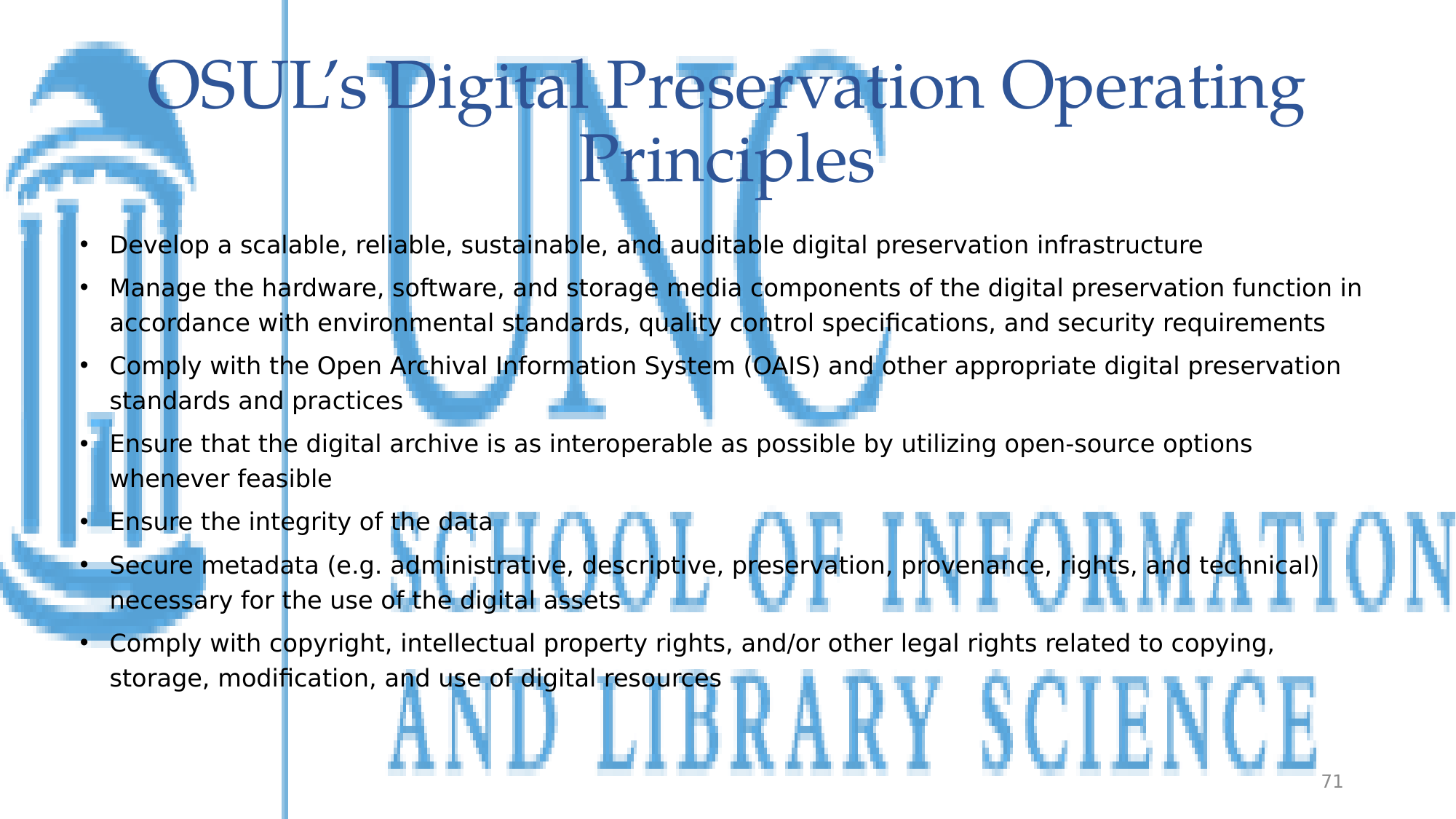

# OSUL’s Digital Preservation Operating Principles
Develop a scalable, reliable, sustainable, and auditable digital preservation infrastructure
Manage the hardware, software, and storage media components of the digital preservation function in accordance with environmental standards, quality control specifications, and security requirements
Comply with the Open Archival Information System (OAIS) and other appropriate digital preservation standards and practices
Ensure that the digital archive is as interoperable as possible by utilizing open-source options whenever feasible
Ensure the integrity of the data
Secure metadata (e.g. administrative, descriptive, preservation, provenance, rights, and technical) necessary for the use of the digital assets
Comply with copyright, intellectual property rights, and/or other legal rights related to copying, storage, modification, and use of digital resources

71